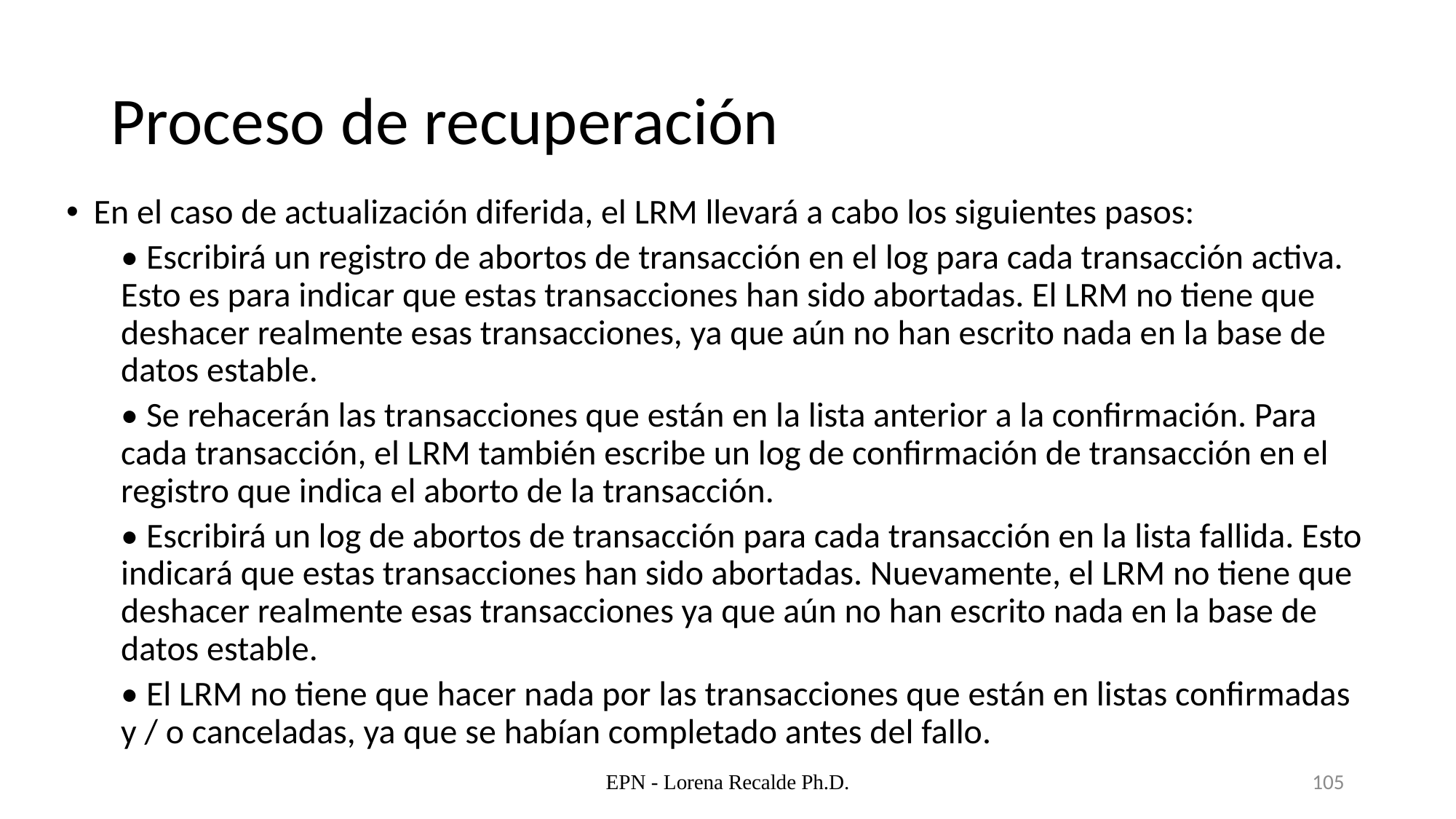

# Proceso de recuperación
En el caso de actualización diferida, el LRM llevará a cabo los siguientes pasos:
• Escribirá un registro de abortos de transacción en el log para cada transacción activa. Esto es para indicar que estas transacciones han sido abortadas. El LRM no tiene que deshacer realmente esas transacciones, ya que aún no han escrito nada en la base de datos estable.
• Se rehacerán las transacciones que están en la lista anterior a la confirmación. Para cada transacción, el LRM también escribe un log de confirmación de transacción en el registro que indica el aborto de la transacción.
• Escribirá un log de abortos de transacción para cada transacción en la lista fallida. Esto indicará que estas transacciones han sido abortadas. Nuevamente, el LRM no tiene que deshacer realmente esas transacciones ya que aún no han escrito nada en la base de datos estable.
• El LRM no tiene que hacer nada por las transacciones que están en listas confirmadas y / o canceladas, ya que se habían completado antes del fallo.

EPN - Lorena Recalde Ph.D.
105